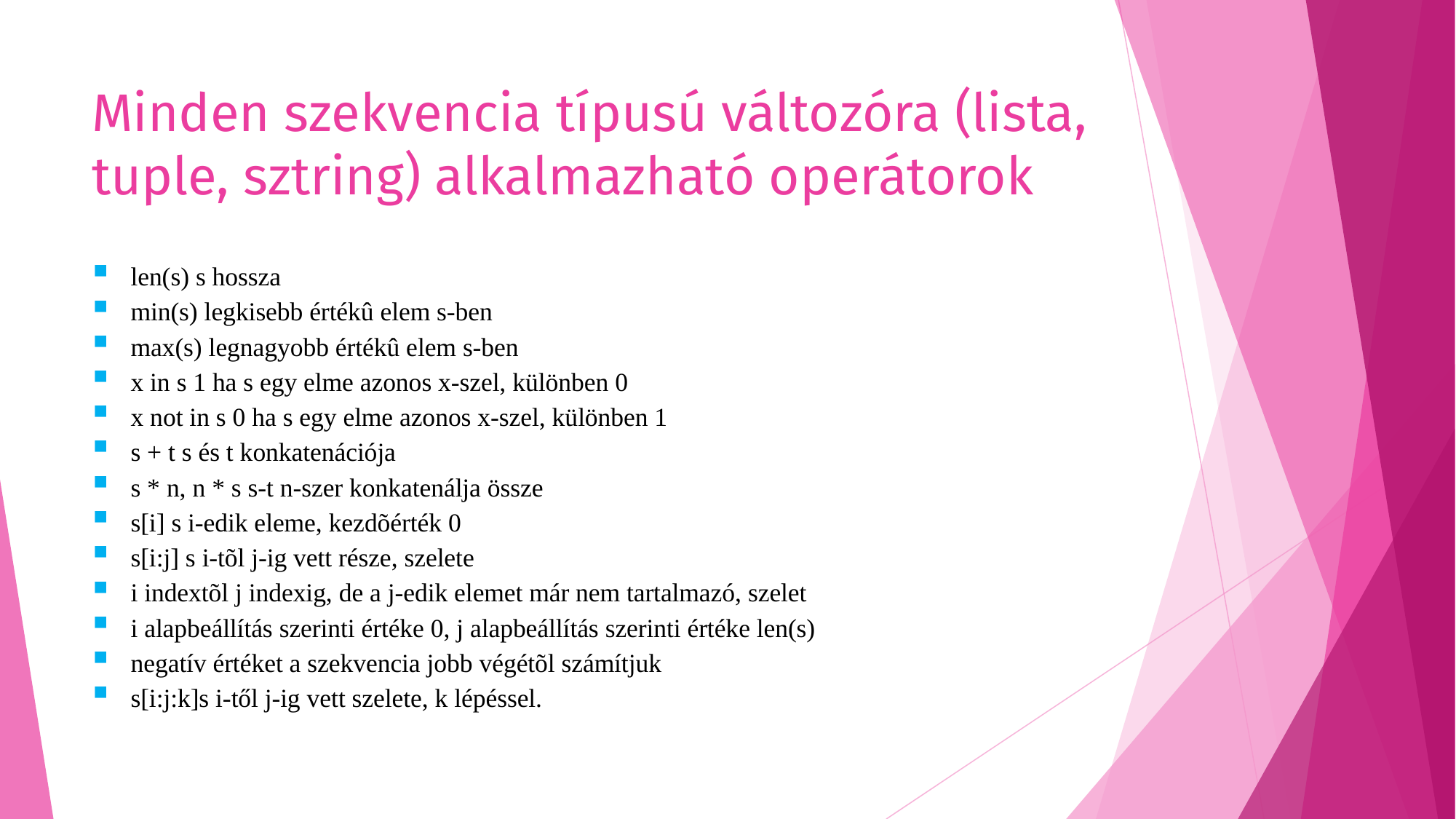

# Minden szekvencia típusú változóra (lista, tuple, sztring) alkalmazható operátorok
len(s) s hossza
min(s) legkisebb értékû elem s-ben
max(s) legnagyobb értékû elem s-ben
x in s 1 ha s egy elme azonos x-szel, különben 0
x not in s 0 ha s egy elme azonos x-szel, különben 1
s + t s és t konkatenációja
s * n, n * s s-t n-szer konkatenálja össze
s[i] s i-edik eleme, kezdõérték 0
s[i:j] s i-tõl j-ig vett része, szelete
i indextõl j indexig, de a j-edik elemet már nem tartalmazó, szelet
i alapbeállítás szerinti értéke 0, j alapbeállítás szerinti értéke len(s)
negatív értéket a szekvencia jobb végétõl számítjuk
s[i:j:k]s i-től j-ig vett szelete, k lépéssel.